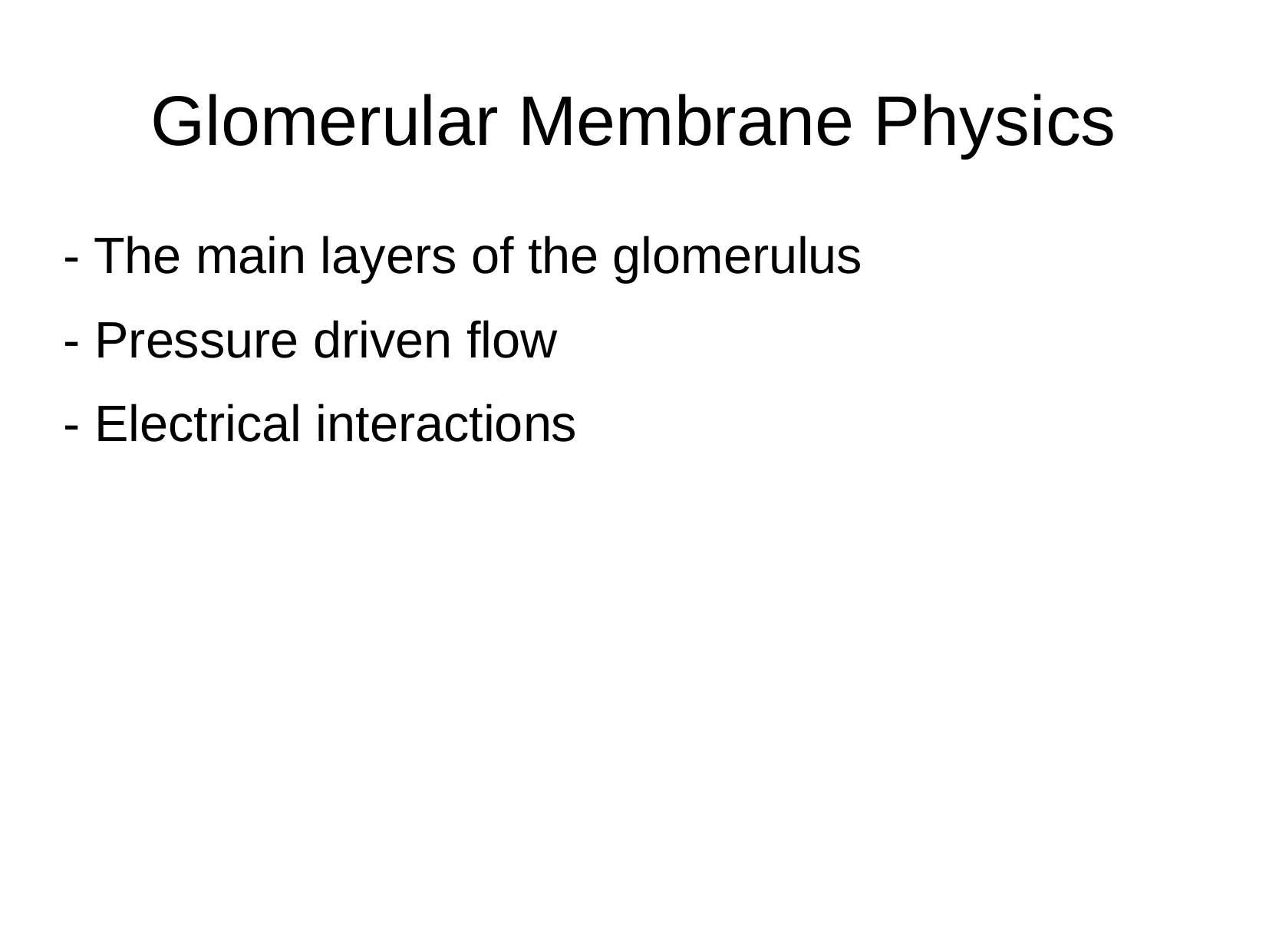

Glomerular Membrane Physics
- The main layers of the glomerulus
- Pressure driven flow
- Electrical interactions